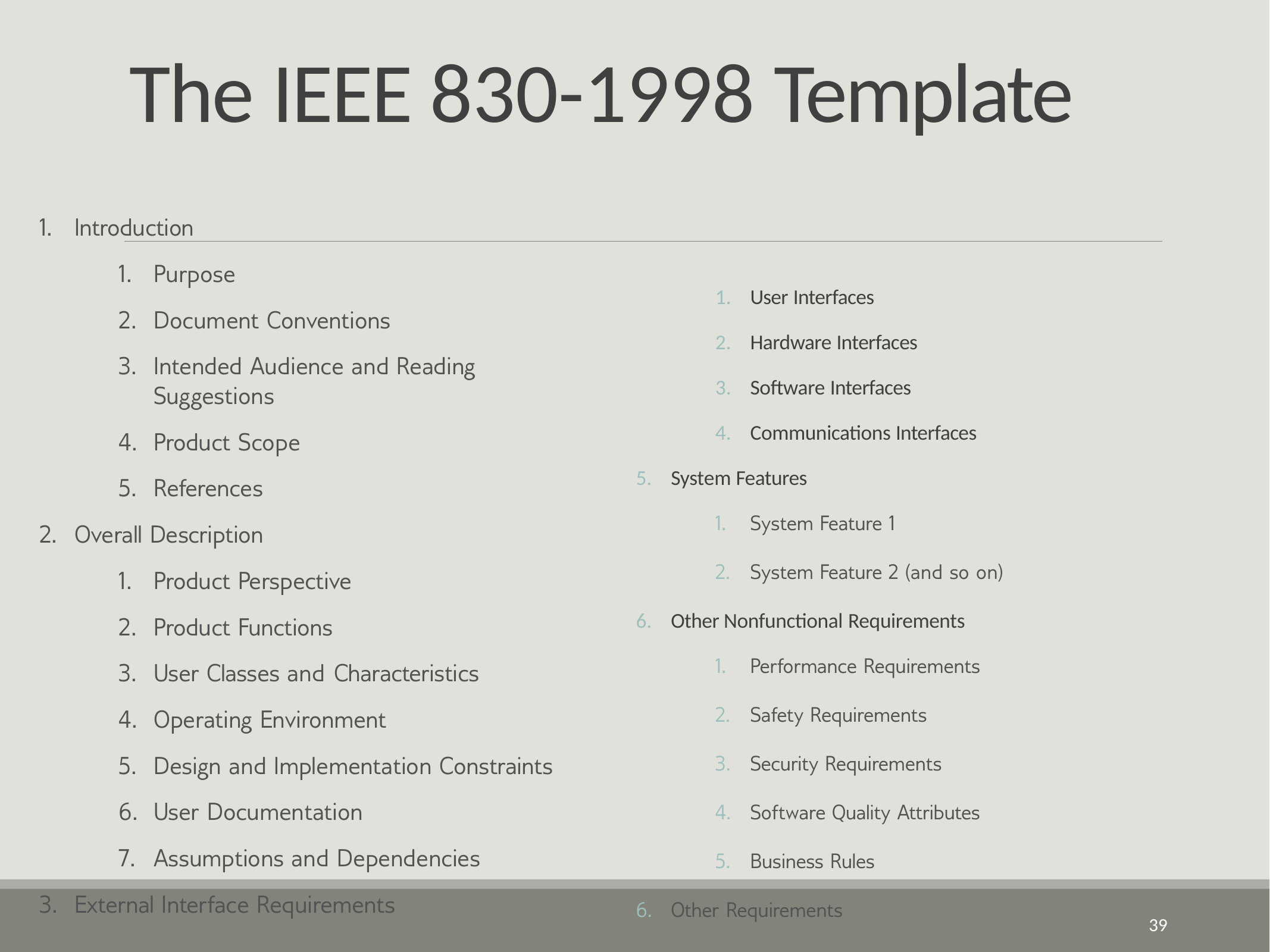

# The IEEE 830-1998 Template
Introduction
Purpose
Document Conventions
Intended Audience and Reading Suggestions
Product Scope
References
Overall Description
Product Perspective
Product Functions
User Classes and Characteristics
Operating Environment
Design and Implementation Constraints
User Documentation
Assumptions and Dependencies
External Interface Requirements
User Interfaces
Hardware Interfaces
Software Interfaces
Communications Interfaces
System Features
System Feature 1
System Feature 2 (and so on)
Other Nonfunctional Requirements
Performance Requirements
Safety Requirements
Security Requirements
Software Quality Attributes
Business Rules
Other Requirements
39